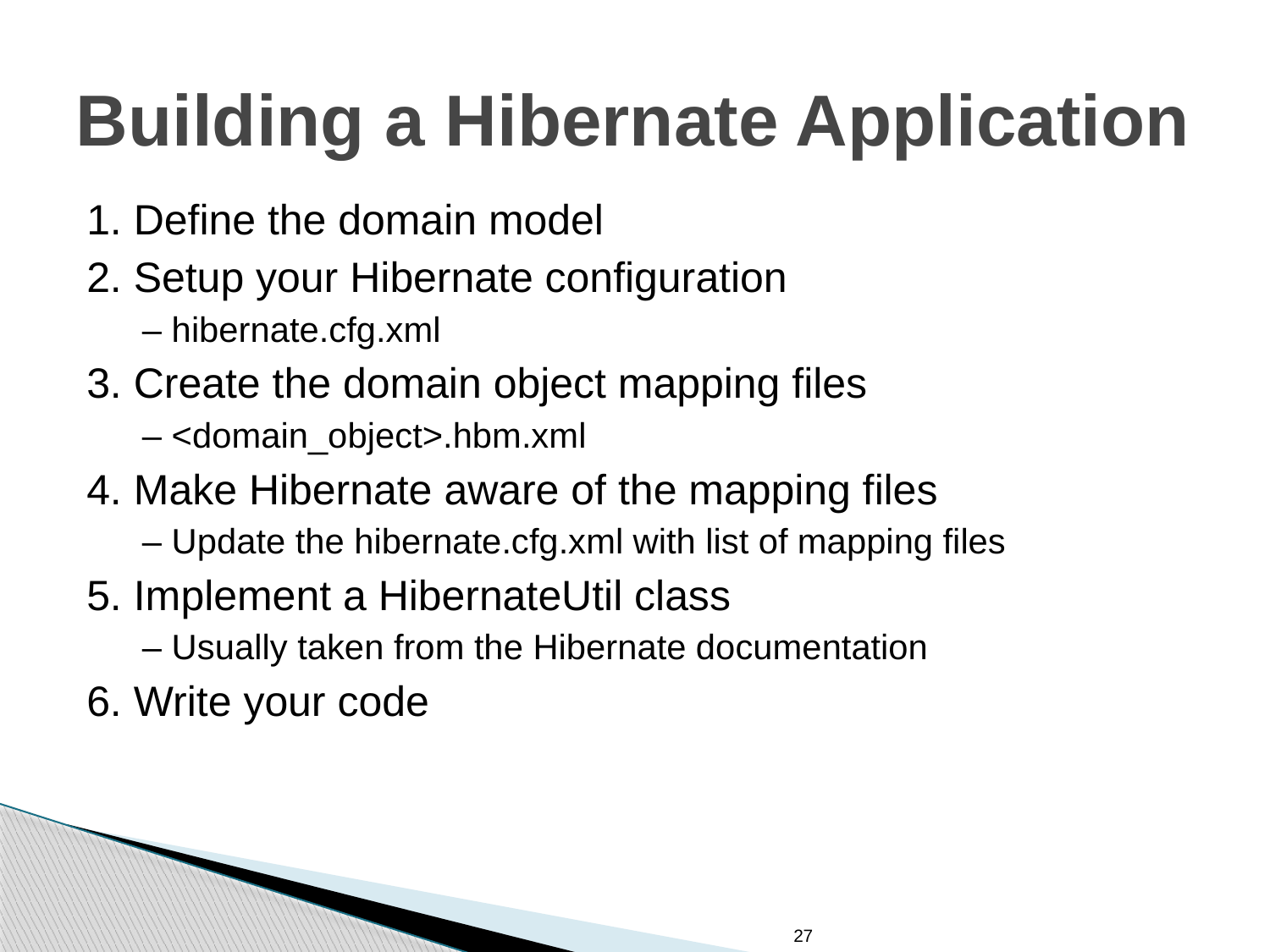

# Building a Hibernate Application
1. Define the domain model
2. Setup your Hibernate configuration
– hibernate.cfg.xml
3. Create the domain object mapping files
– <domain_object>.hbm.xml
4. Make Hibernate aware of the mapping files
– Update the hibernate.cfg.xml with list of mapping files
5. Implement a HibernateUtil class
– Usually taken from the Hibernate documentation
6. Write your code
27